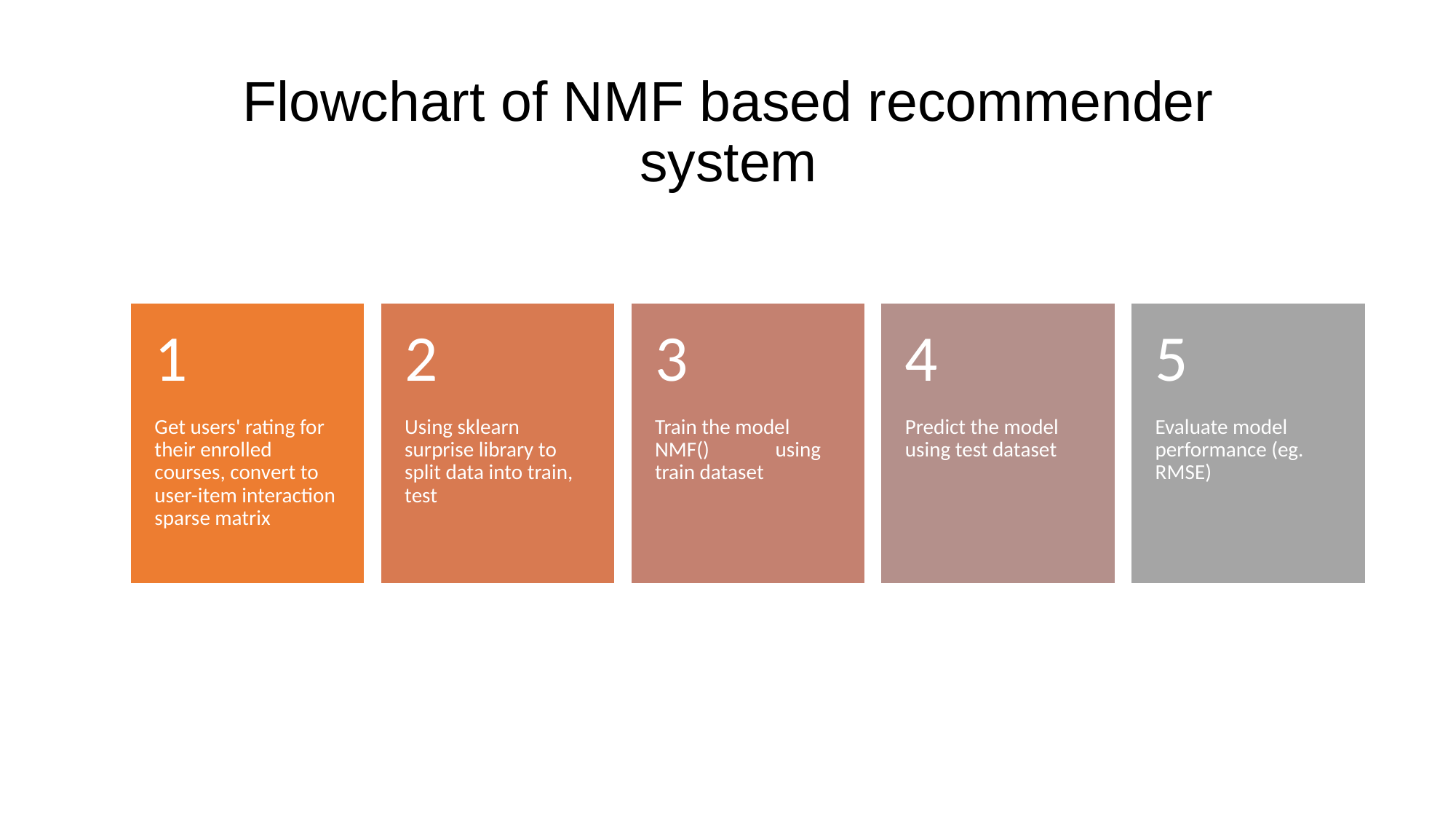

# Flowchart of NMF based recommender system
Get users' rating for their enrolled courses, convert to user-item interaction sparse matrix
1
Using sklearn surprise library to split data into train, test
2
Train the model NMF()              using train dataset
3
Predict the model using test dataset
4
Evaluate model performance (eg. RMSE)
5